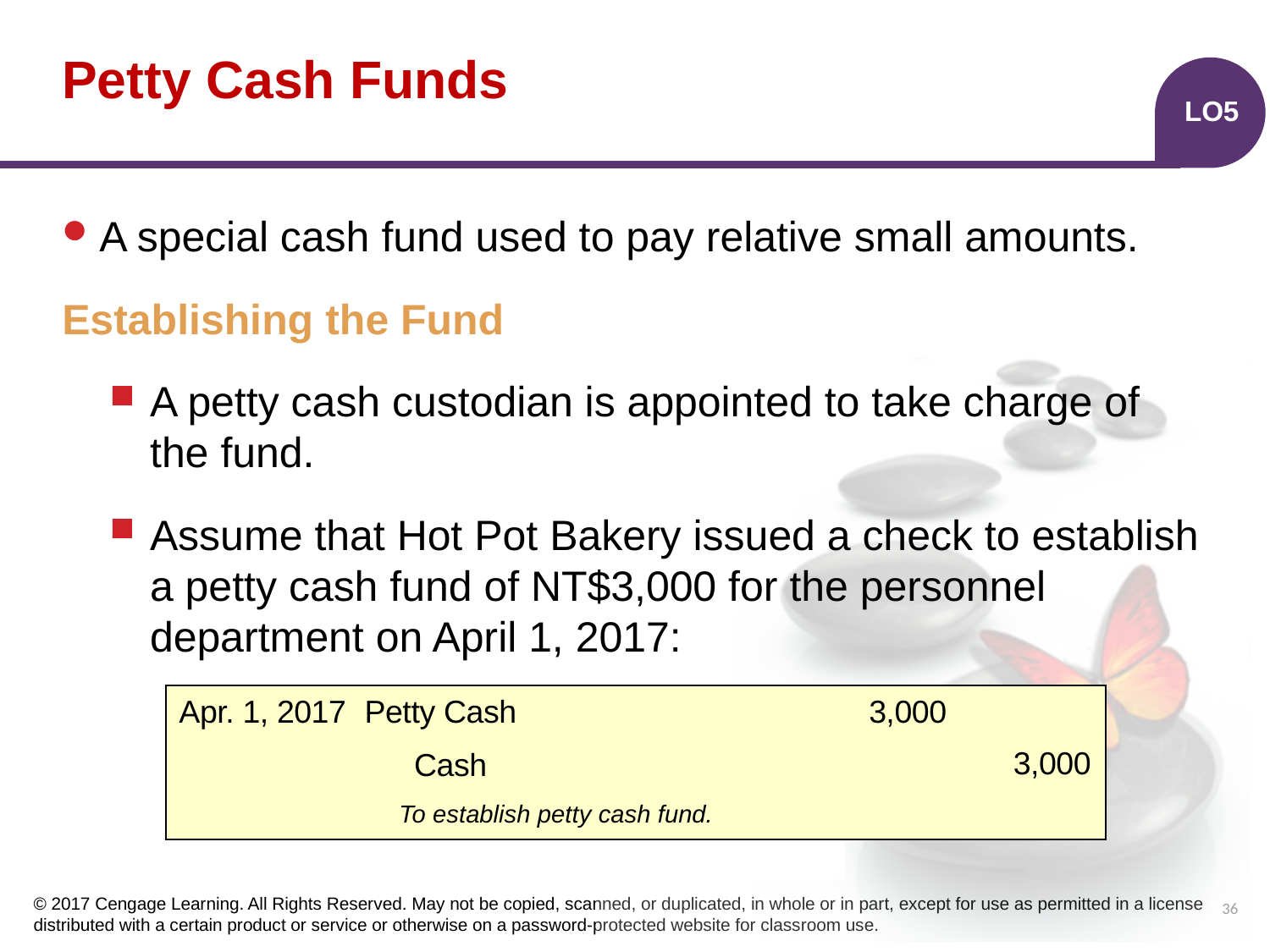

# Petty Cash Funds
LO5
A special cash fund used to pay relative small amounts.
Establishing the Fund
A petty cash custodian is appointed to take charge of the fund.
Assume that Hot Pot Bakery issued a check to establish a petty cash fund of NT$3,000 for the personnel department on April 1, 2017:

|  |  |  |  |  |
| --- | --- | --- | --- | --- |
|  |  |  |  |  |
|  |  |  |  |  |
Apr. 1, 2017
3,000
Petty Cash
3,000
Cash
 To establish petty cash fund.
36